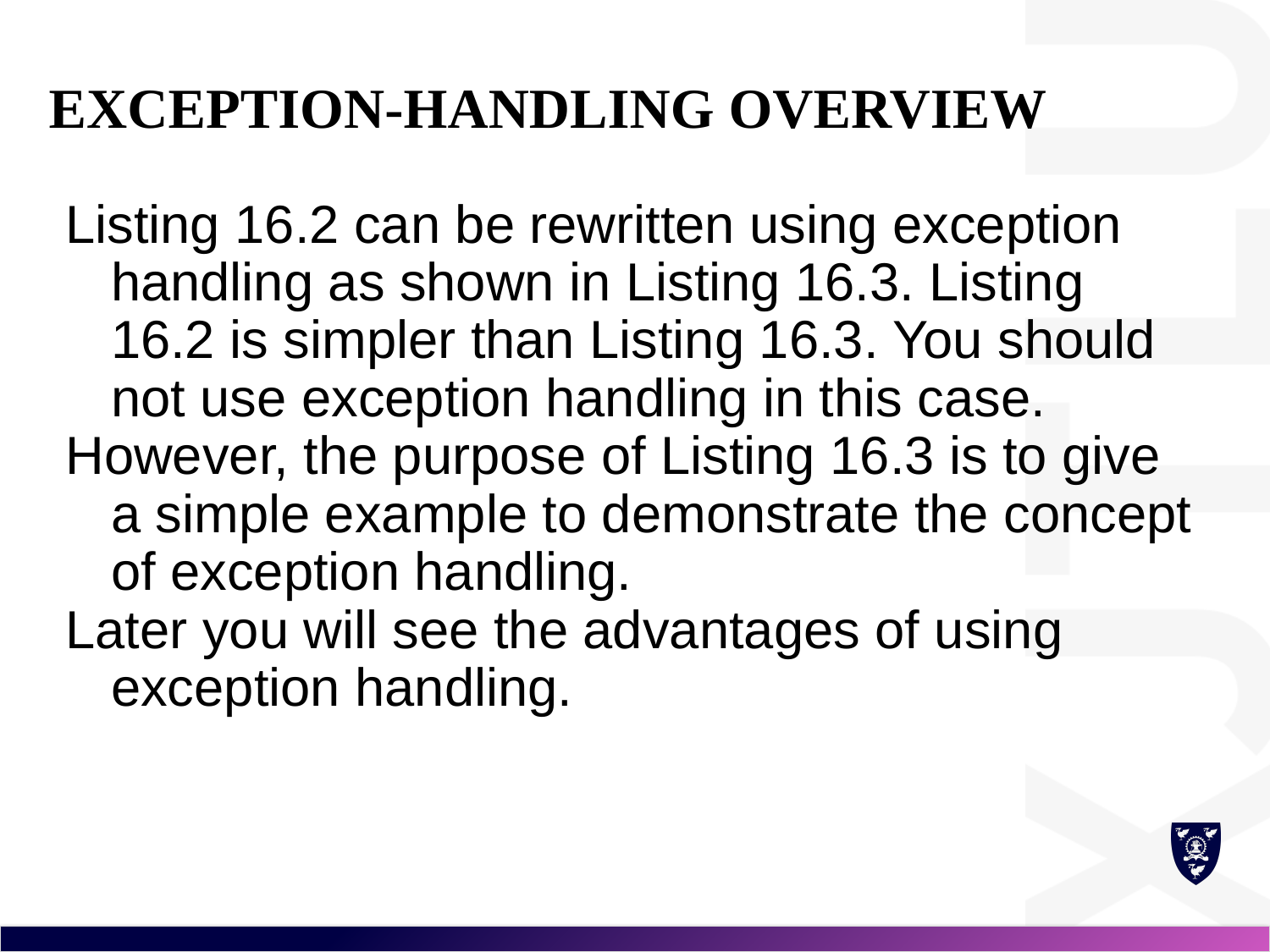

# Exception-Handling Overview
Listing 16.2 can be rewritten using exception handling as shown in Listing 16.3. Listing 16.2 is simpler than Listing 16.3. You should not use exception handling in this case.
However, the purpose of Listing 16.3 is to give a simple example to demonstrate the concept of exception handling.
Later you will see the advantages of using exception handling.
8